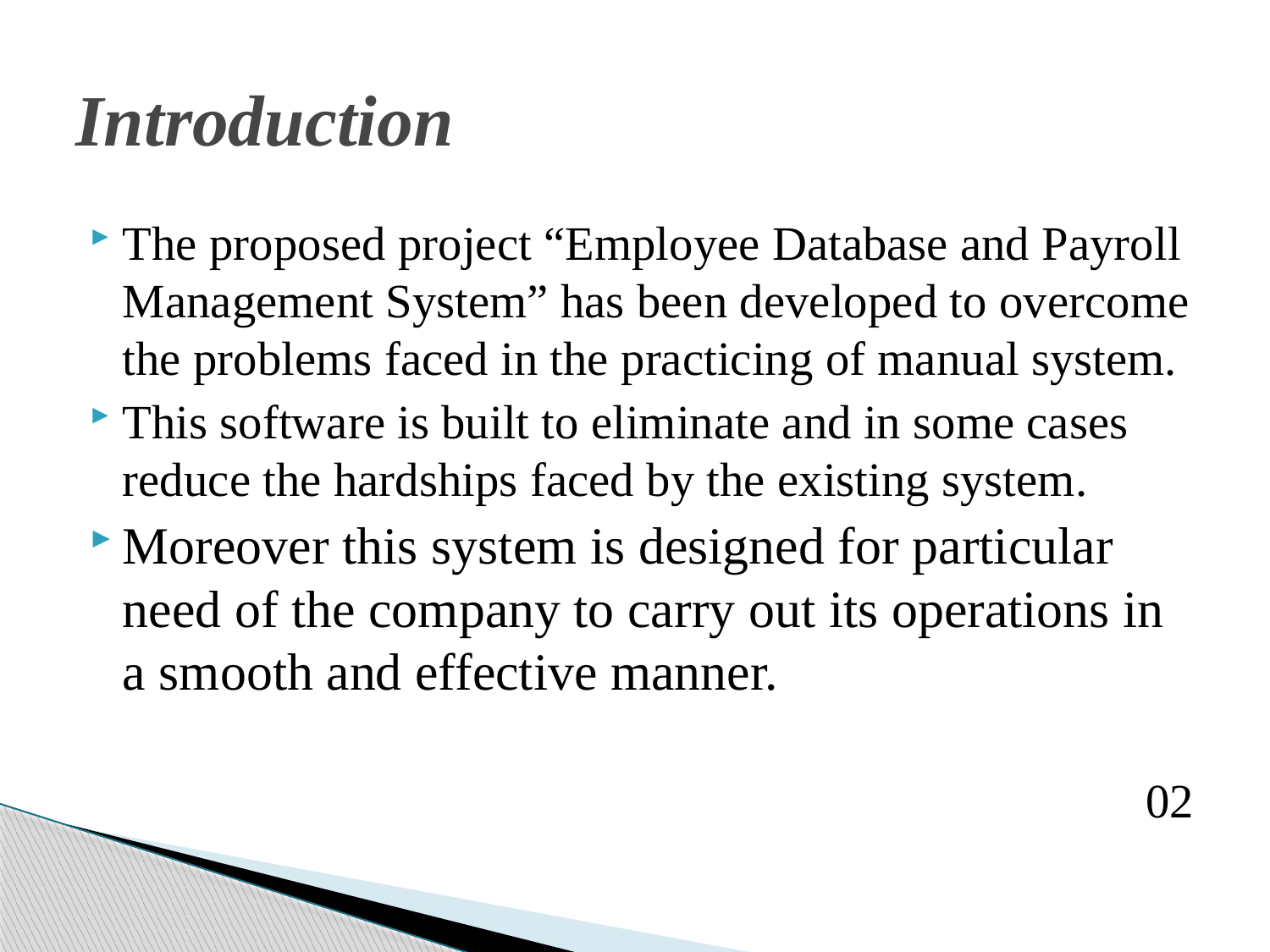

# Introduction
The proposed project “Employee Database and Payroll Management System” has been developed to overcome the problems faced in the practicing of manual system.
This software is built to eliminate and in some cases reduce the hardships faced by the existing system.
Moreover this system is designed for particular need of the company to carry out its operations in a smooth and effective manner.

02